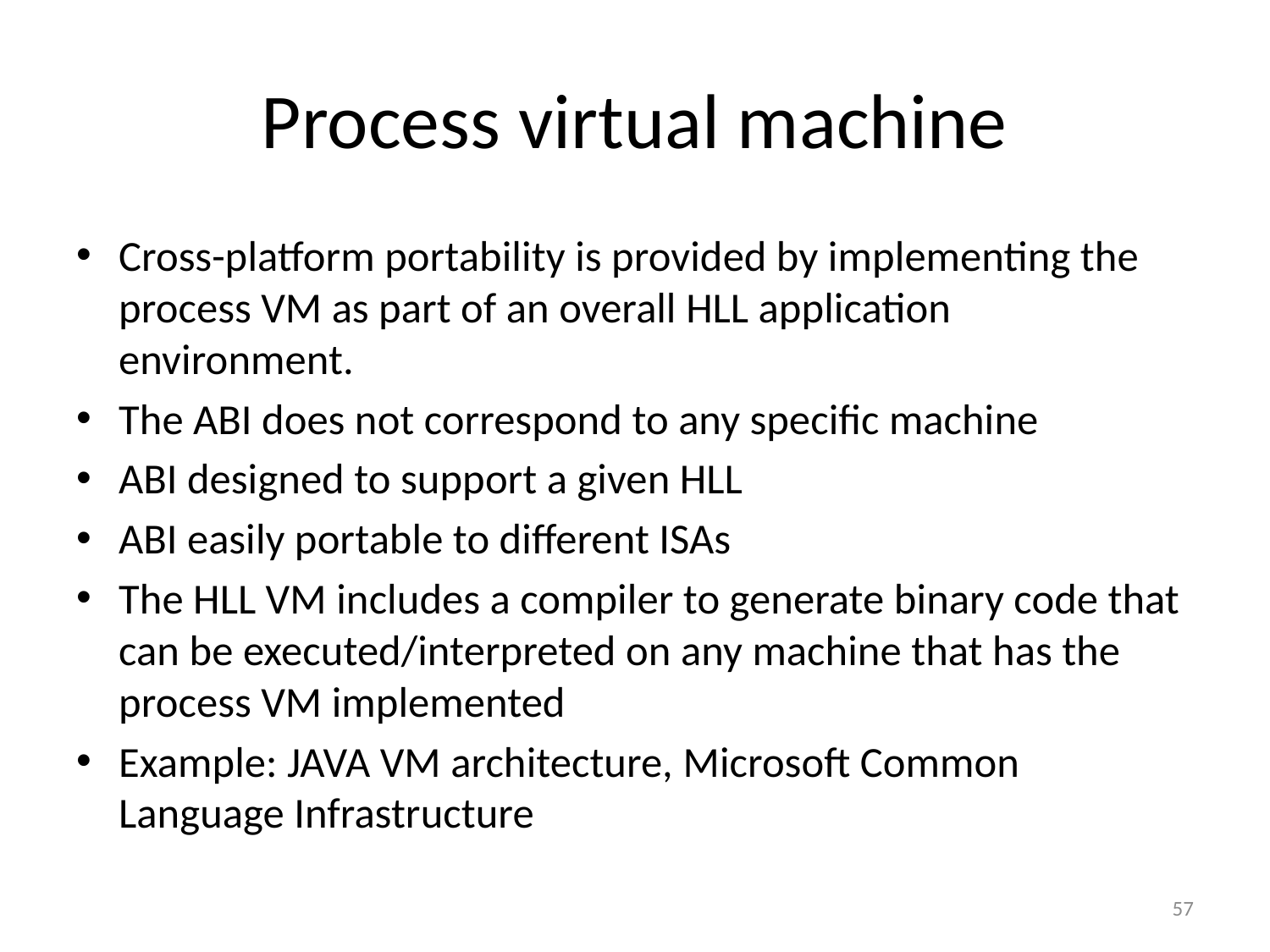

# Process virtual machine
Cross-platform portability is provided by implementing the process VM as part of an overall HLL application environment.
The ABI does not correspond to any specific machine
ABI designed to support a given HLL
ABI easily portable to different ISAs
The HLL VM includes a compiler to generate binary code that can be executed/interpreted on any machine that has the process VM implemented
Example: JAVA VM architecture, Microsoft Common Language Infrastructure
57